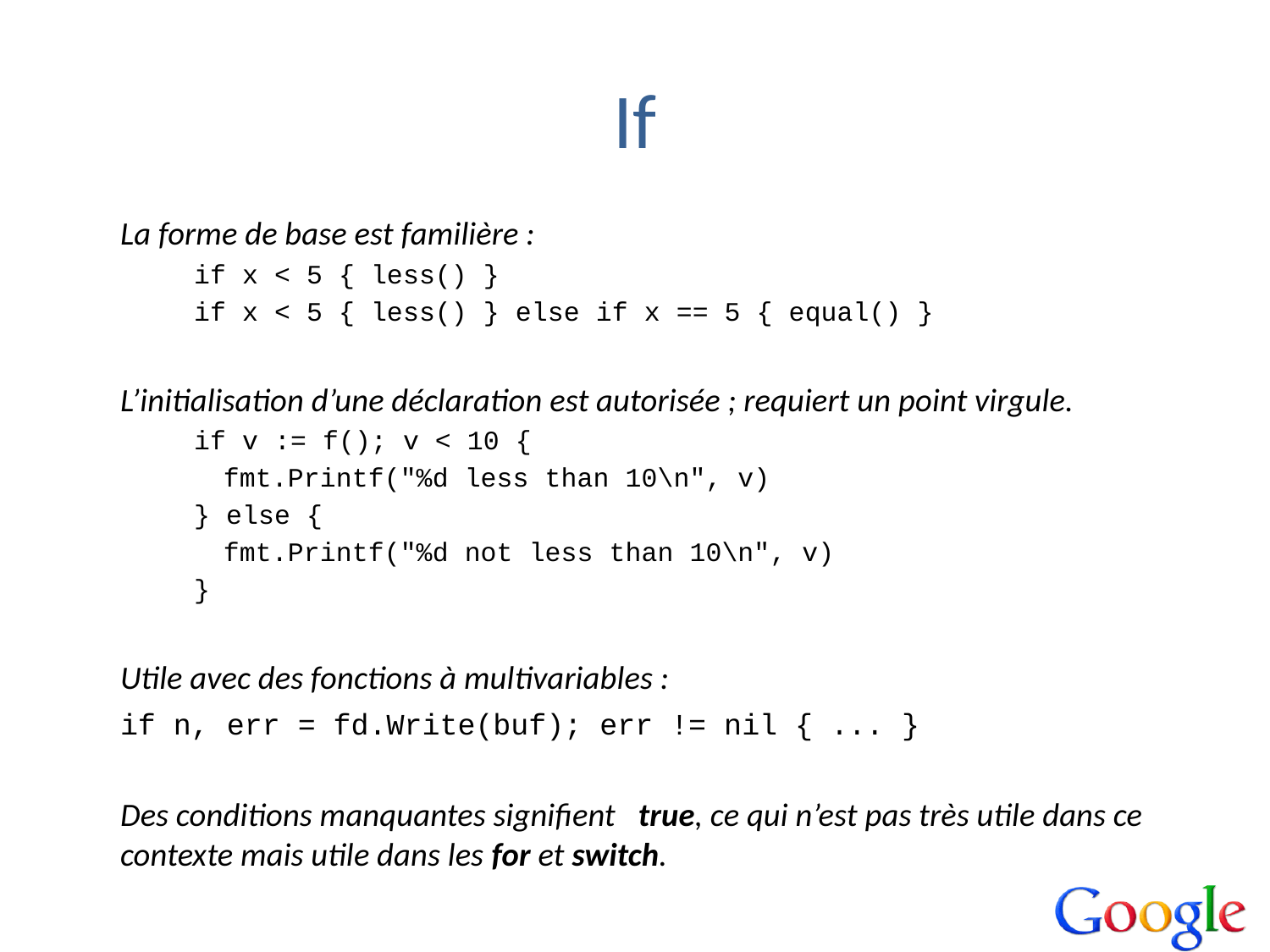

# If
	La forme de base est familière :
if x < 5 { less() }
if x < 5 { less() } else if x == 5 { equal() }

	L’initialisation d’une déclaration est autorisée ; requiert un point virgule.
if v := f(); v < 10 {
	fmt.Printf("%d less than 10\n", v)
} else {
	fmt.Printf("%d not less than 10\n", v)
}

	Utile avec des fonctions à multivariables :
		if n, err = fd.Write(buf); err != nil { ... }

	Des conditions manquantes signifient   true, ce qui n’est pas très utile dans ce contexte mais utile dans les for et switch.